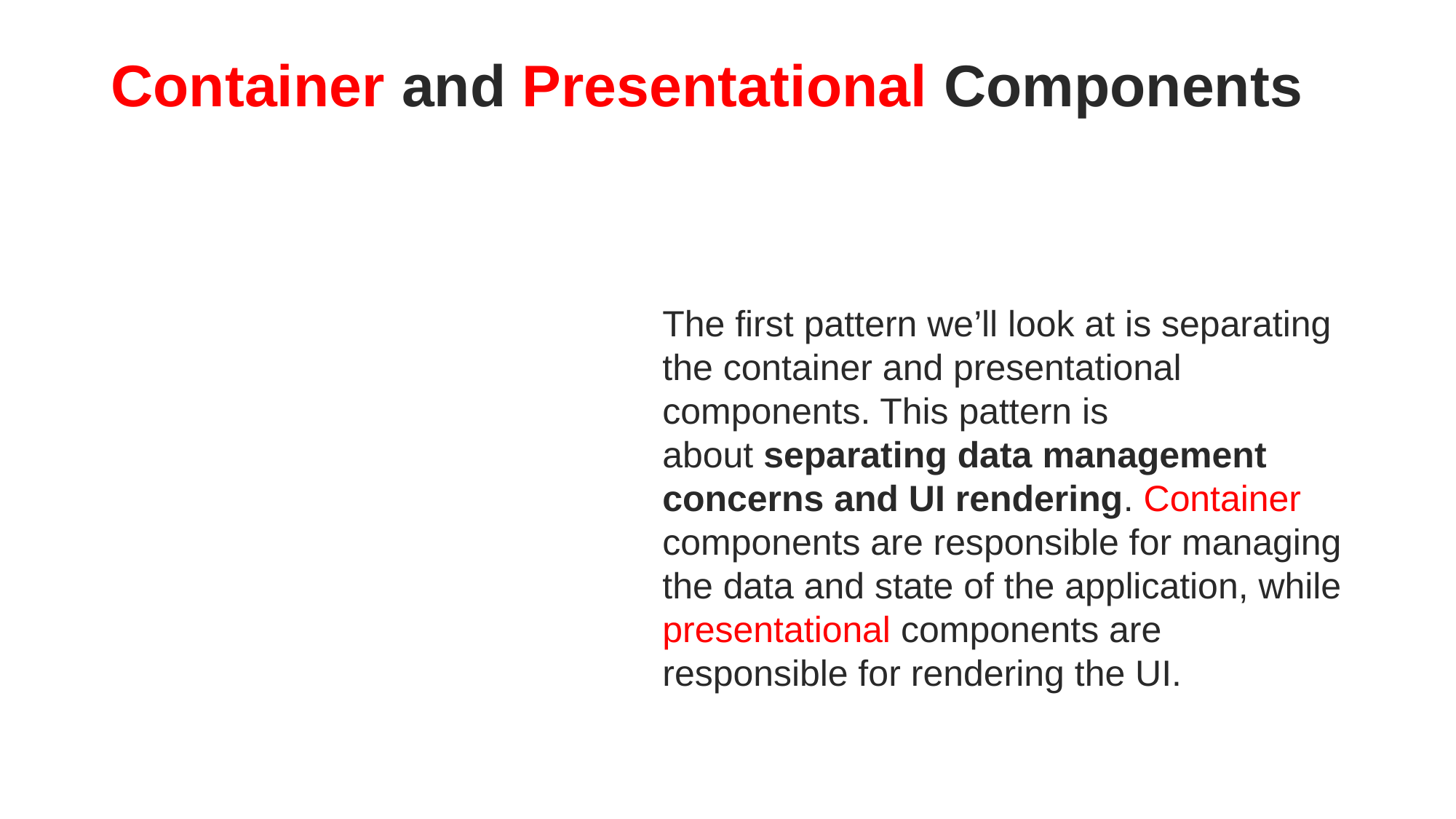

# Container and Presentational Components
The first pattern we’ll look at is separating the container and presentational components. This pattern is about separating data management concerns and UI rendering. Container components are responsible for managing the data and state of the application, while presentational components are responsible for rendering the UI.